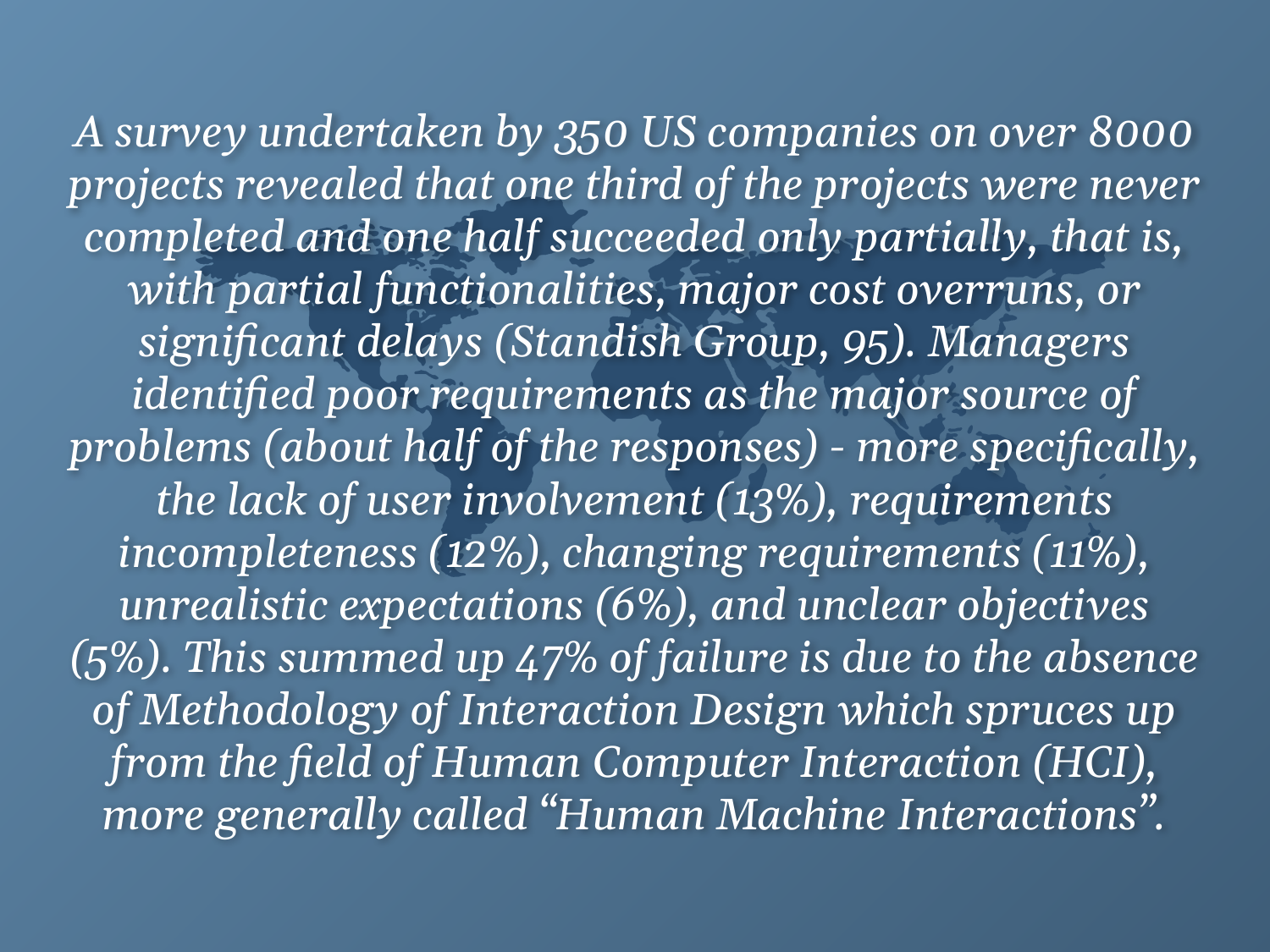

# A survey undertaken by 350 US companies on over 8000 projects revealed that one third of the projects were never completed and one half succeeded only partially, that is, with partial functionalities, major cost overruns, or significant delays (Standish Group, 95). Managers identified poor requirements as the major source of problems (about half of the responses) - more specifically, the lack of user involvement (13%), requirements incompleteness (12%), changing requirements (11%), unrealistic expectations (6%), and unclear objectives (5%). This summed up 47% of failure is due to the absence of Methodology of Interaction Design which spruces up from the field of Human Computer Interaction (HCI), more generally called “Human Machine Interactions”.